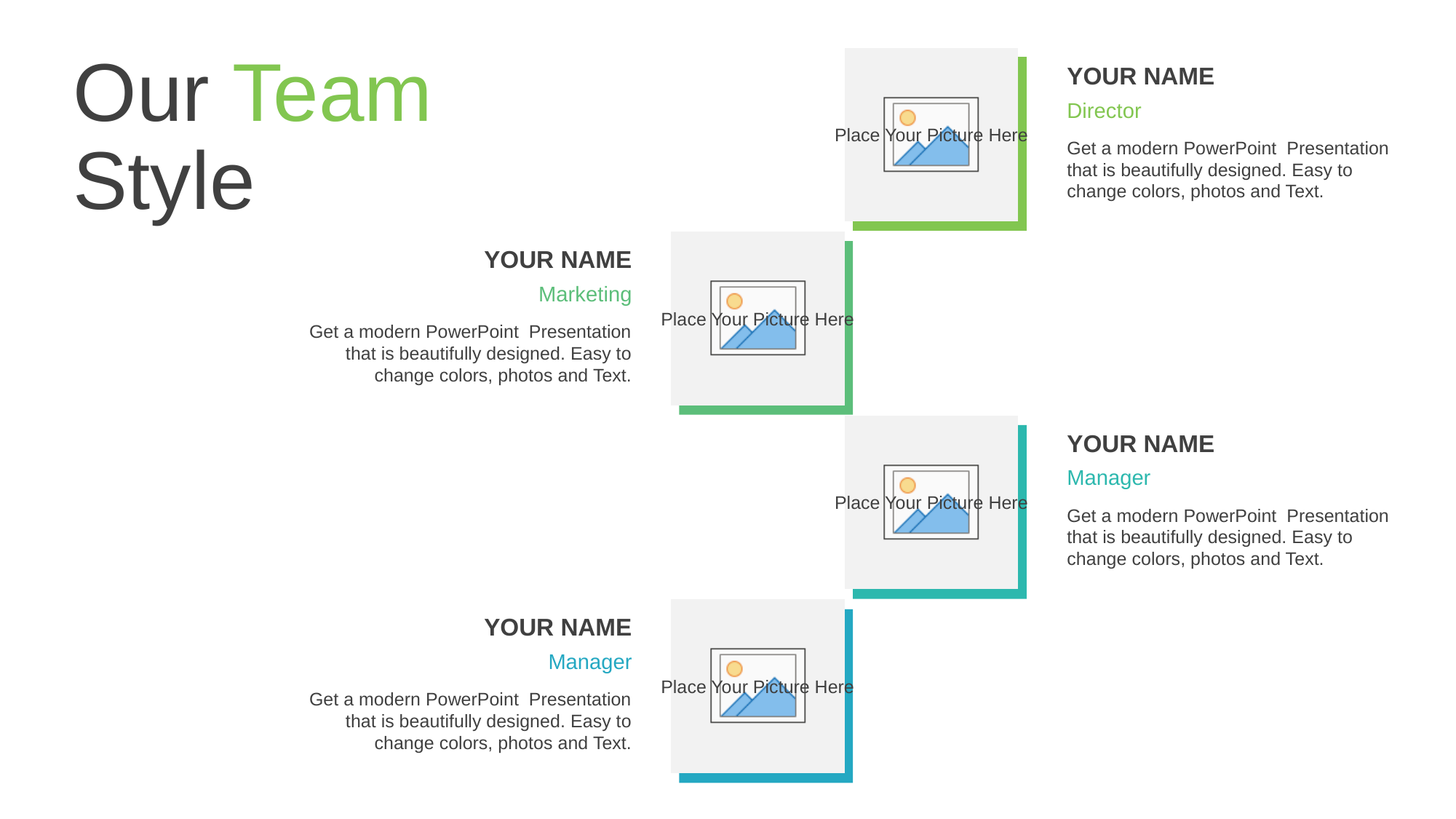

Our Team Style

YOUR NAME
Director
Get a modern PowerPoint  Presentation that is beautifully designed. Easy to change colors, photos and Text.

YOUR NAME
Marketing
Get a modern PowerPoint  Presentation that is beautifully designed. Easy to change colors, photos and Text.

YOUR NAME
Manager
Get a modern PowerPoint  Presentation that is beautifully designed. Easy to change colors, photos and Text.

YOUR NAME
Manager
Get a modern PowerPoint  Presentation that is beautifully designed. Easy to change colors, photos and Text.